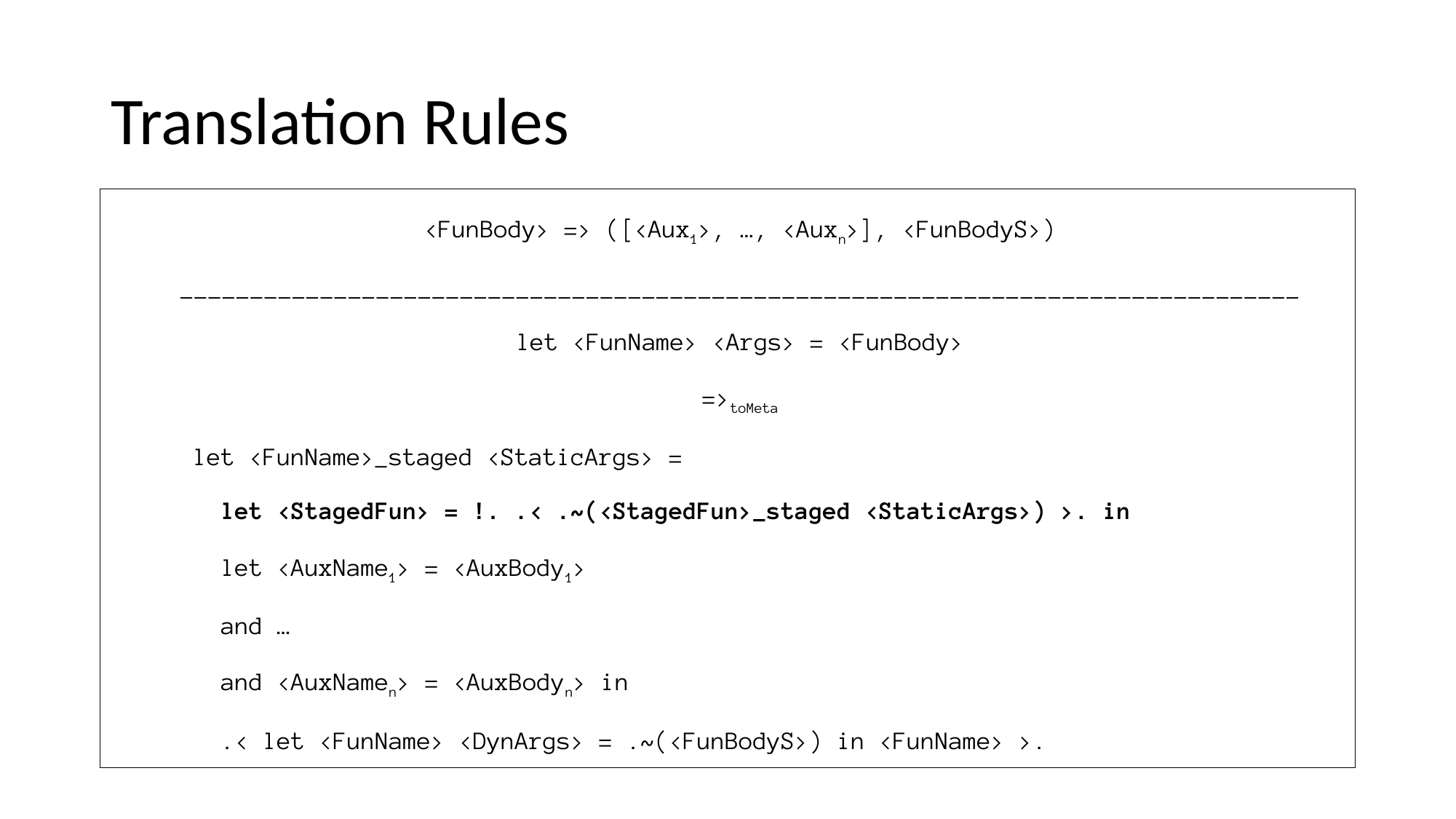

# Translation Rules
<FunBody> => ([<Aux1>, …, <Auxn>], <FunBodyS>)
________________________________________________________________________________
let <FunName> <Args> = <FunBody>
=>toMeta
    let <FunName>_staged <StaticArgs> =
      let <StagedFun> = !. .< .~(<StagedFun>_staged <StaticArgs>) >. in
      let <AuxName1> = <AuxBody1>
      and …
      and <AuxNamen> = <AuxBodyn> in
      .< let <FunName> <DynArgs> = .~(<FunBodyS>) in <FunName> >.